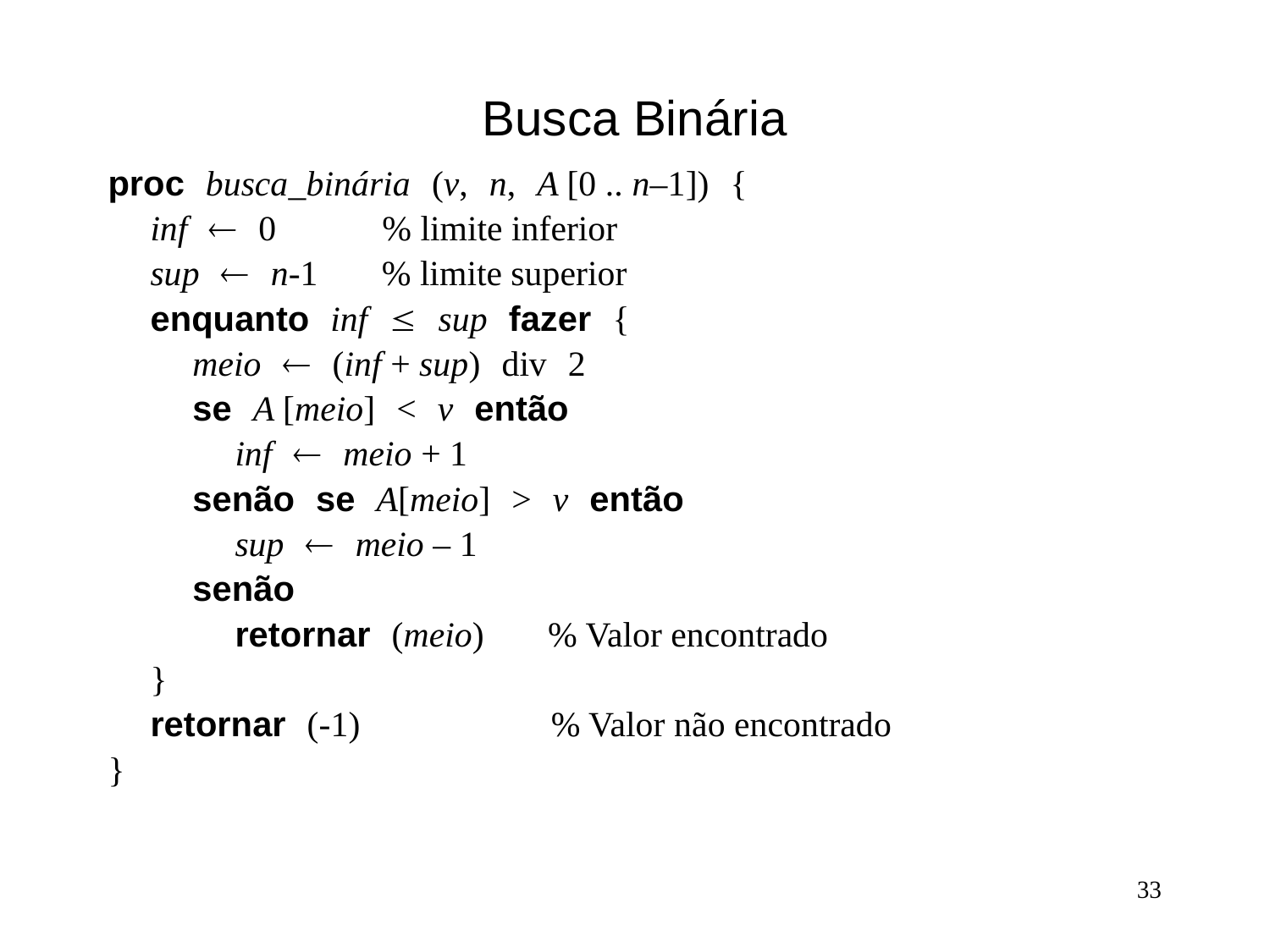

# Busca Binária
proc busca_binária (v, n, A [0 .. n–1]) {
  inf ← 0     % limite inferior
  sup ← n-1   % limite superior
  enquanto inf ≤ sup fazer {
    meio ← (inf + sup) div 2
    se A [meio] < v então
      inf ← meio + 1
    senão se A[meio] > v então
      sup ← meio – 1
    senão
      retornar (meio)   % Valor encontrado
  }
  retornar (-1)         % Valor não encontrado
}
33